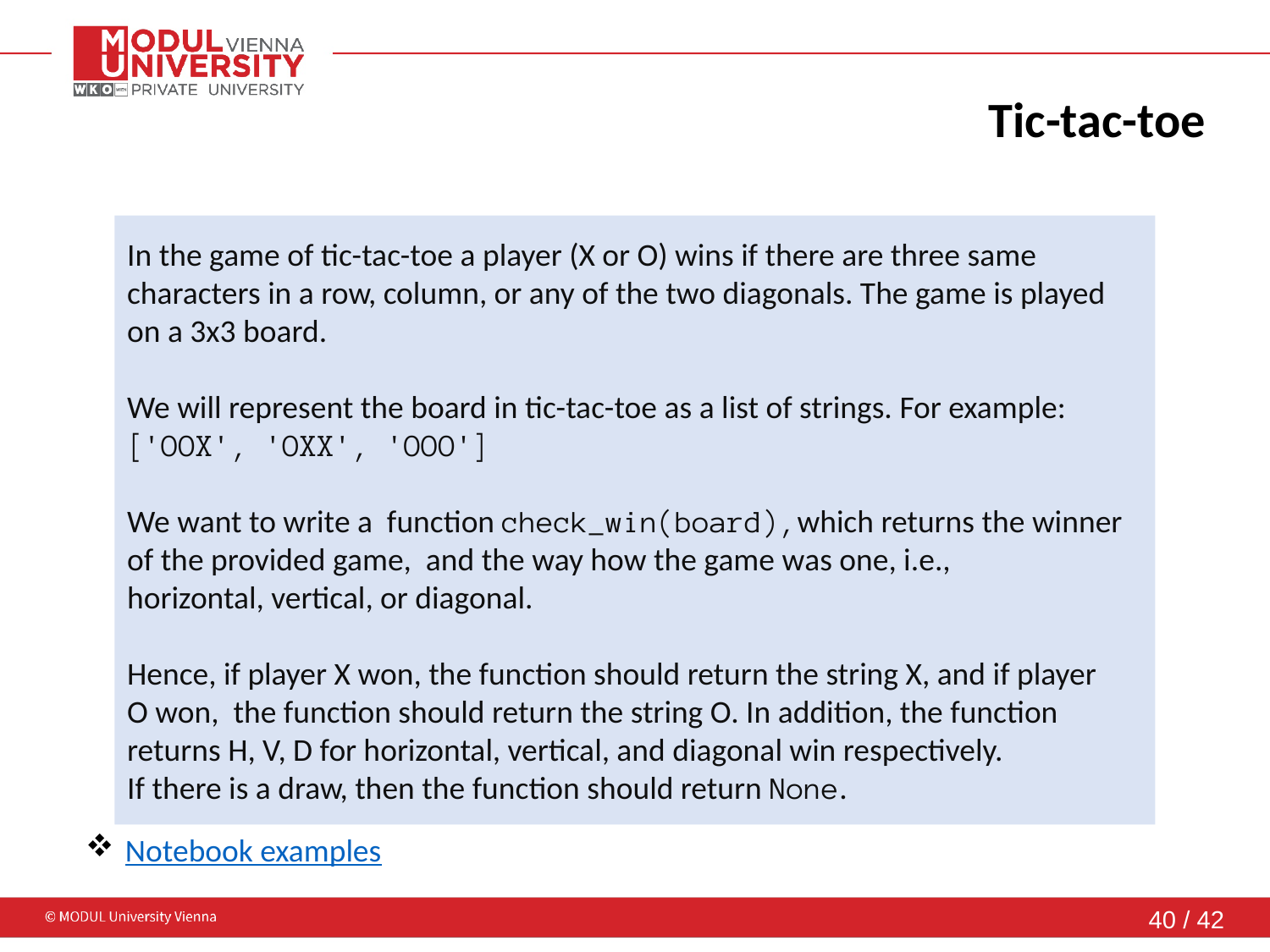

# Tic-tac-toe
In the game of tic-tac-toe a player (X or O) wins if there are three same
characters in a row, column, or any of the two diagonals. The game is played
on a 3x3 board.

We will represent the board in tic-tac-toe as a list of strings. For example:
['OOX', 'OXX', 'OOO']

We want to write a  function check_win(board),which returns the winner
of the provided game,  and the way how the game was one, i.e.,
horizontal, vertical, or diagonal.

Hence, if player X won, the function should return the string X, and if player
O won,  the function should return the string O. In addition, the function
returns H, V, D for horizontal, vertical, and diagonal win respectively.
If there is a draw, then the function should return None.
Notebook examples